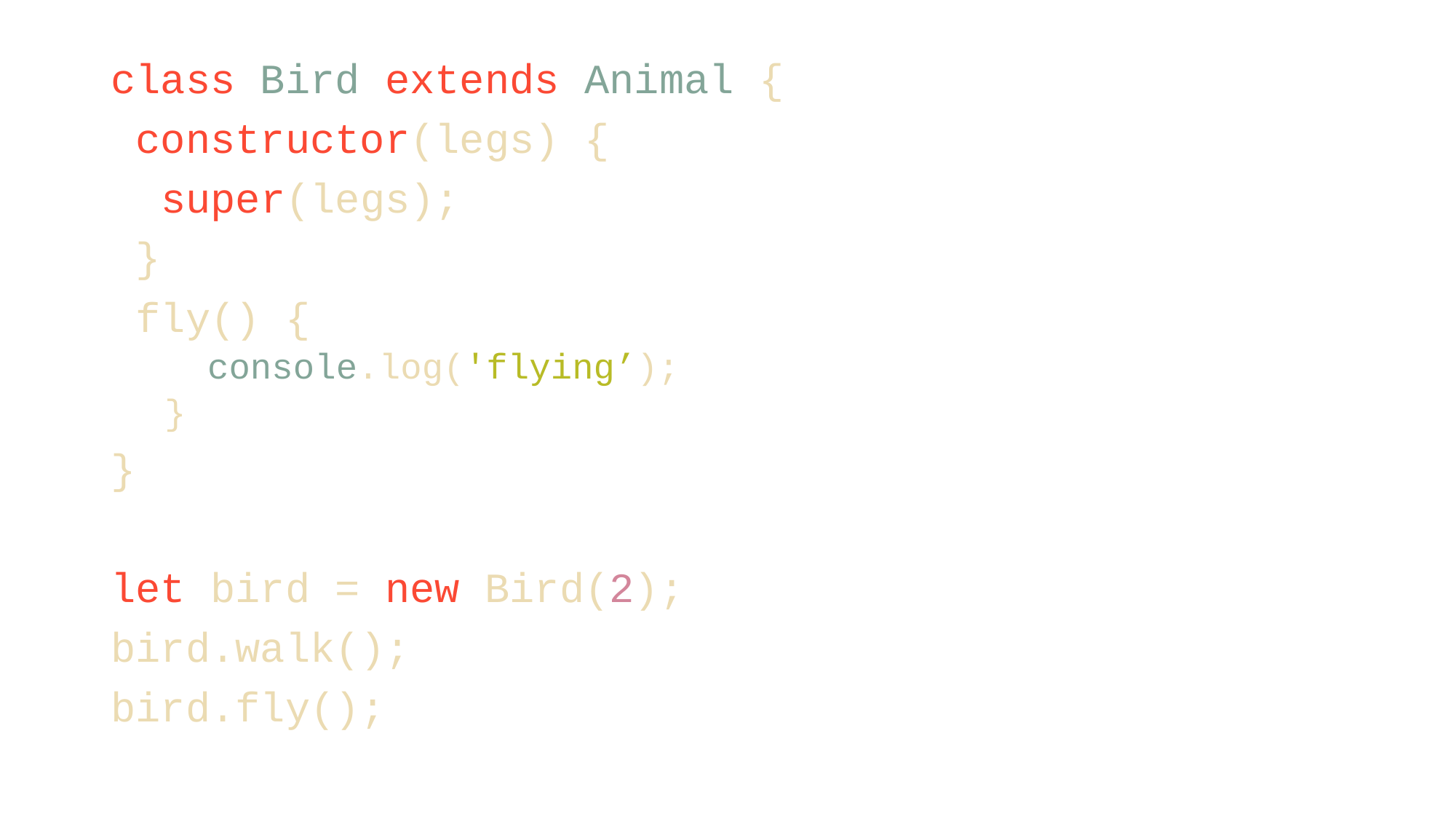

class Bird extends Animal {
 constructor(legs) {
  super(legs);
 }
 fly() {
  console.log('flying’);
}
}

let bird = new Bird(2);
bird.walk();
bird.fly();